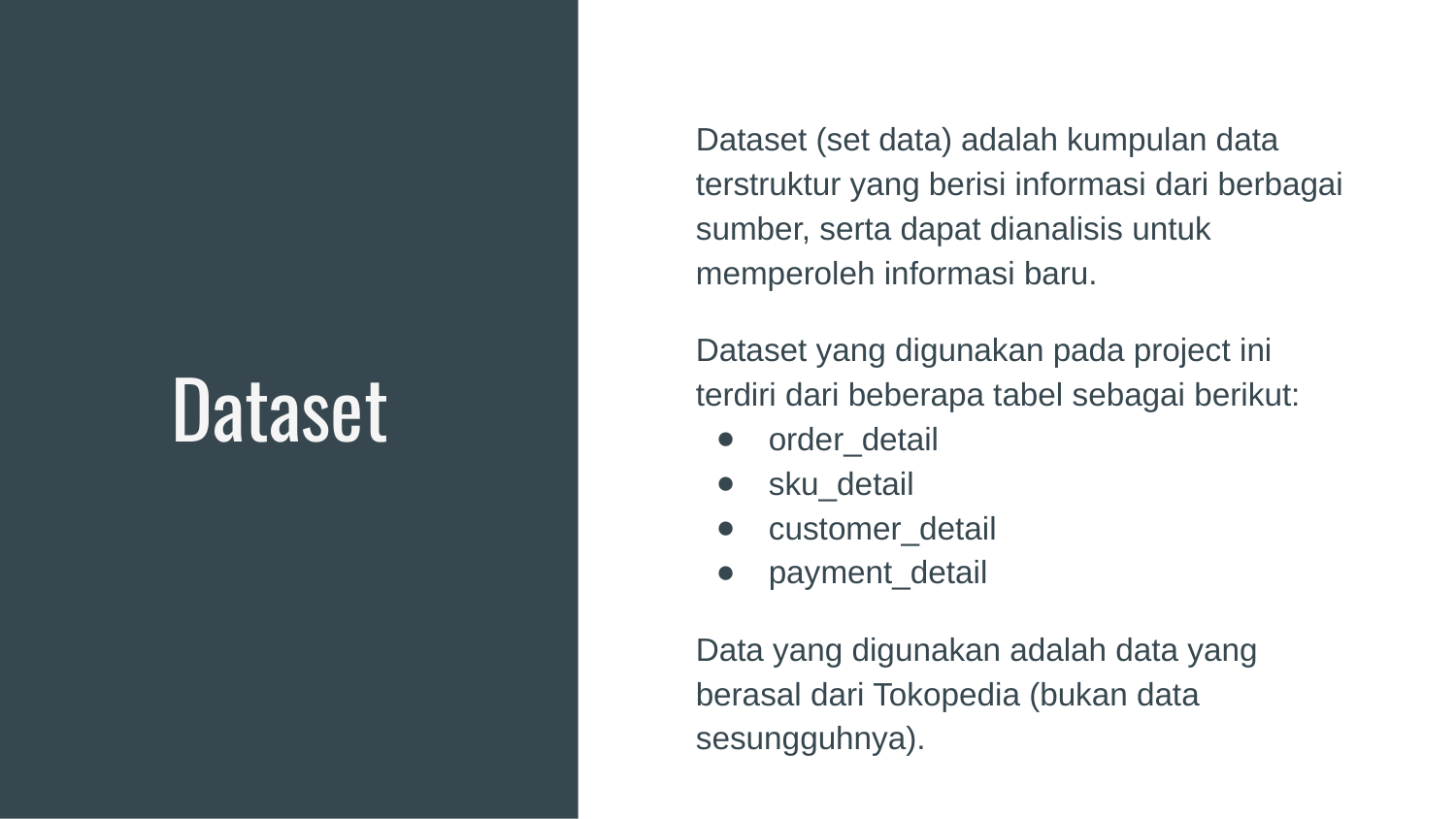

Dataset (set data) adalah kumpulan data terstruktur yang berisi informasi dari berbagai sumber, serta dapat dianalisis untuk memperoleh informasi baru.
Dataset yang digunakan pada project ini terdiri dari beberapa tabel sebagai berikut:
order_detail
sku_detail
customer_detail
payment_detail
Data yang digunakan adalah data yang berasal dari Tokopedia (bukan data sesungguhnya).
# Dataset